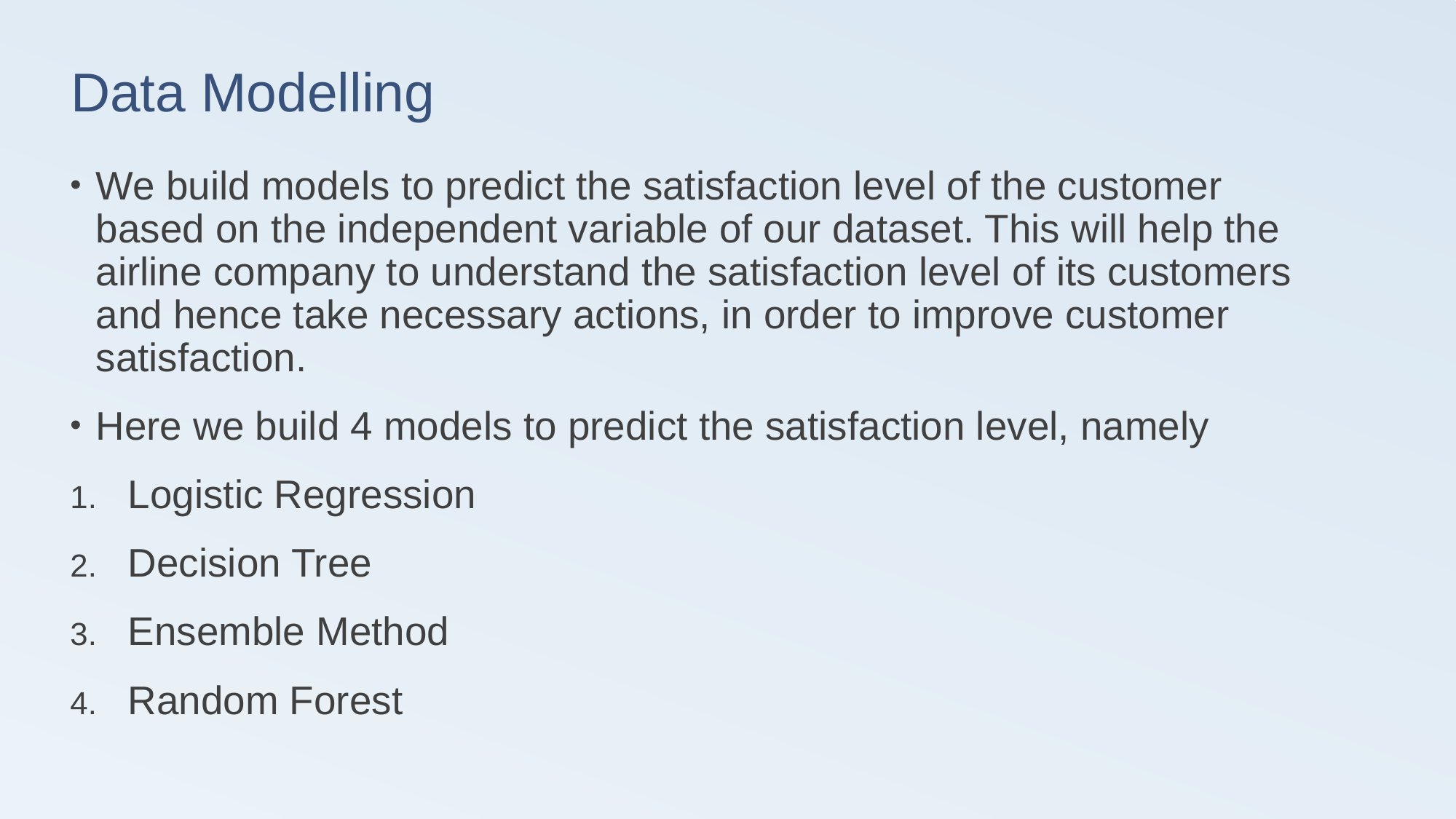

# Data Modelling
We build models to predict the satisfaction level of the customer based on the independent variable of our dataset. This will help the airline company to understand the satisfaction level of its customers and hence take necessary actions, in order to improve customer satisfaction.
Here we build 4 models to predict the satisfaction level, namely
Logistic Regression
Decision Tree
Ensemble Method
Random Forest